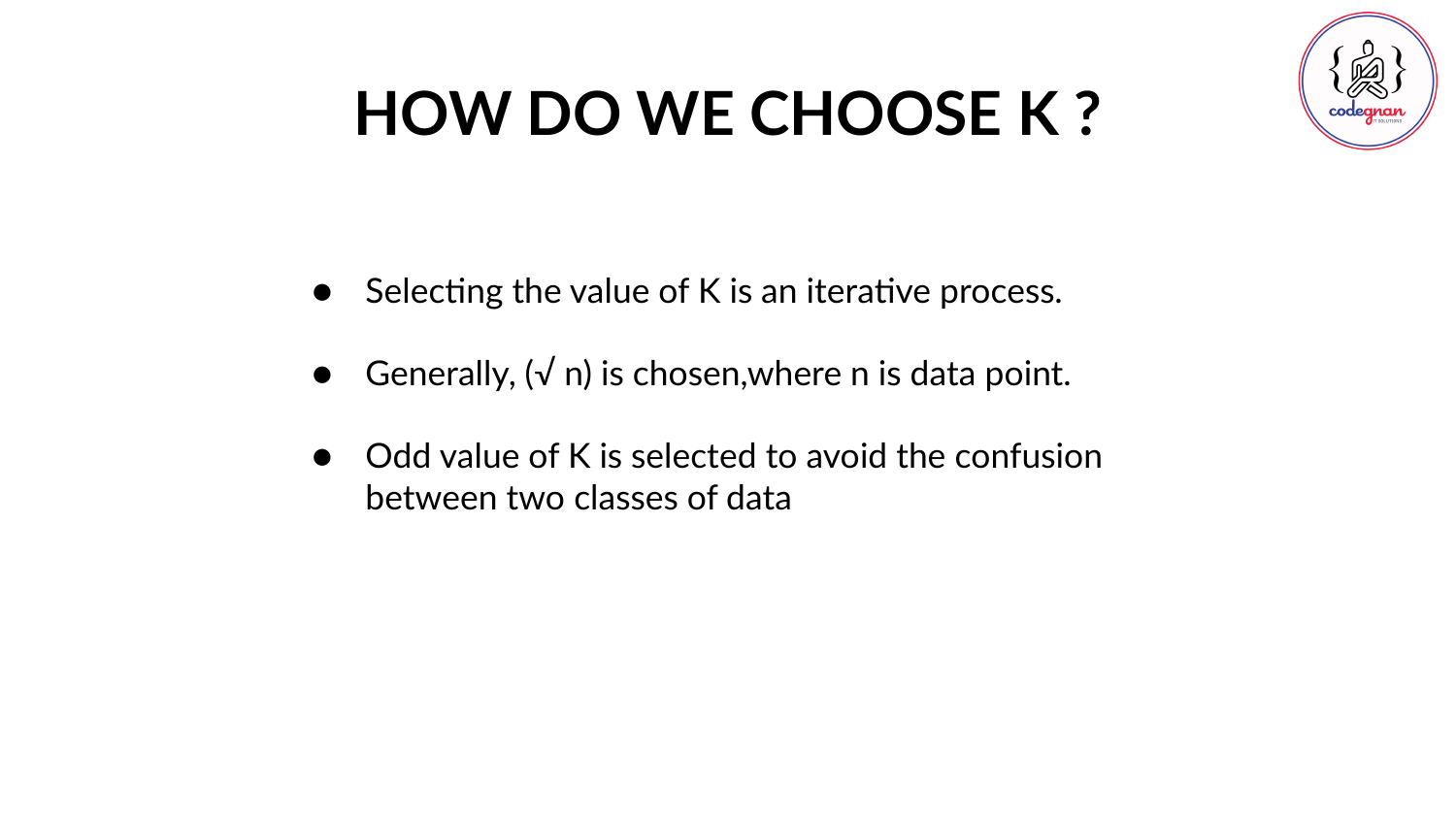

HOW DO WE CHOOSE K ?
Selecting the value of K is an iterative process.

Generally, (√ n) is chosen,where n is data point.

Odd value of K is selected to avoid the confusion between two classes of data